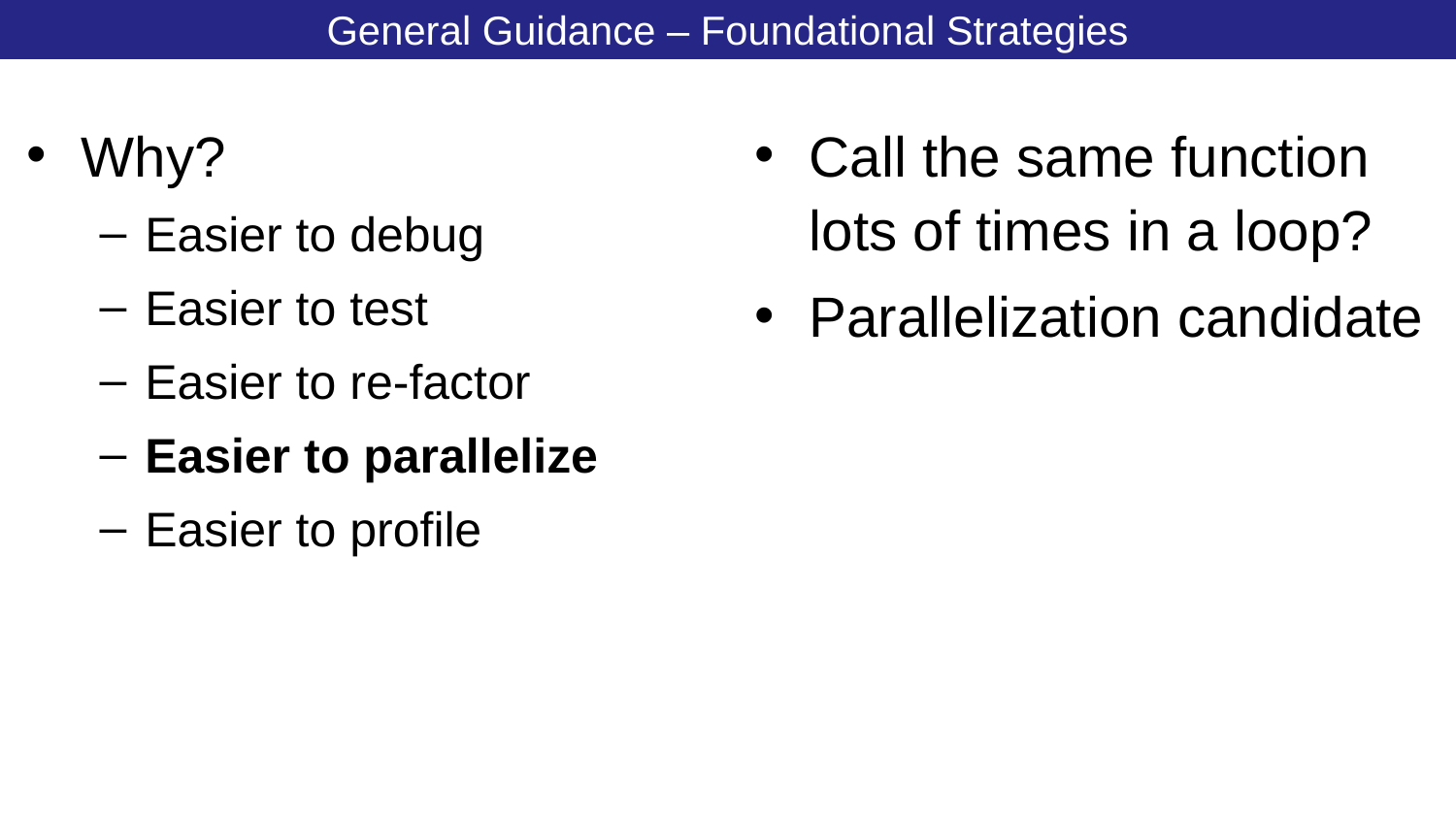

# General Guidance – Foundational Strategies
25
Why?
Easier to debug
Easier to test
Easier to re-factor
Easier to parallelize
Easier to profile
Call the same function lots of times in a loop?
Parallelization candidate